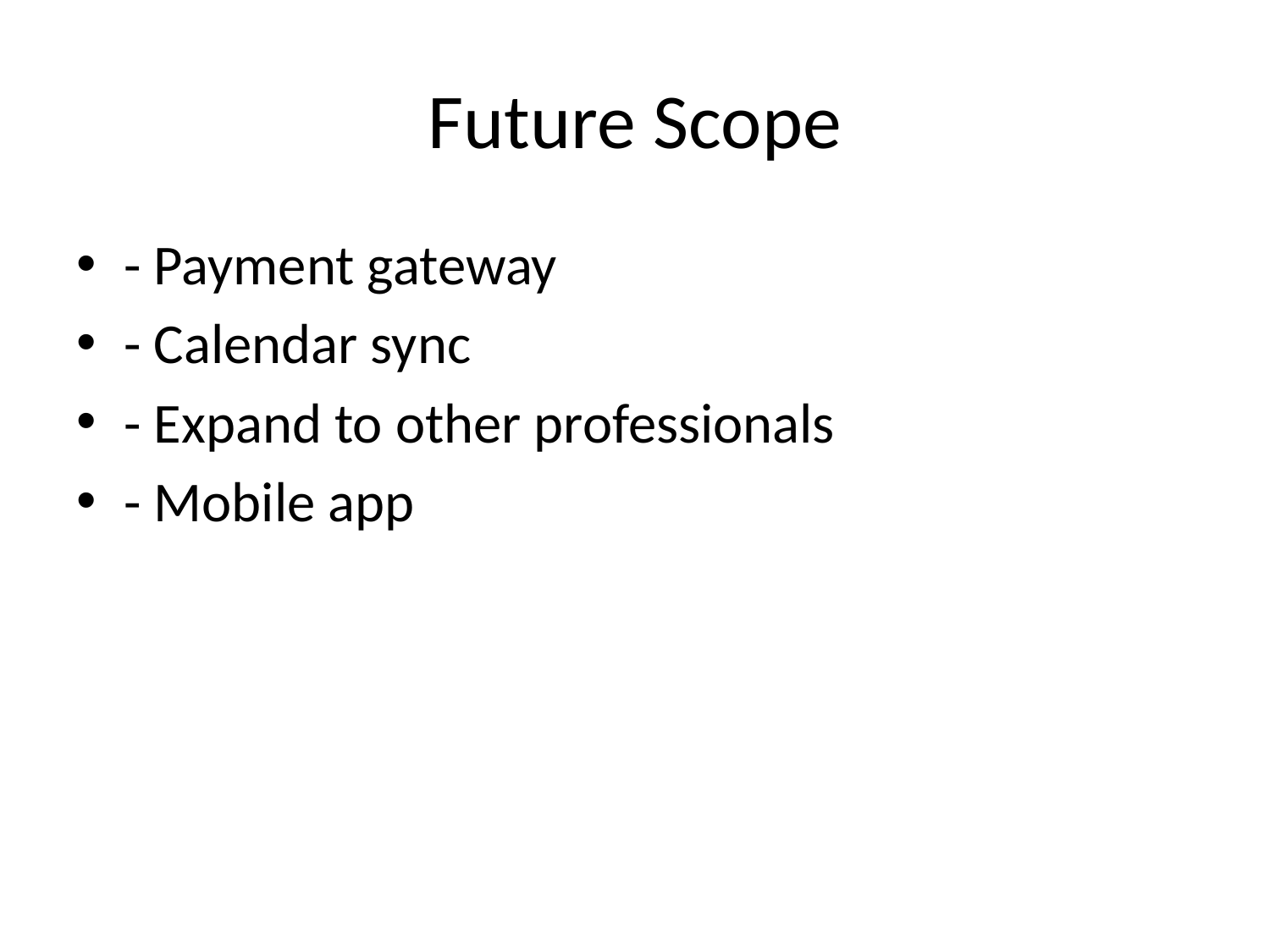

# Future Scope
- Payment gateway
- Calendar sync
- Expand to other professionals
- Mobile app